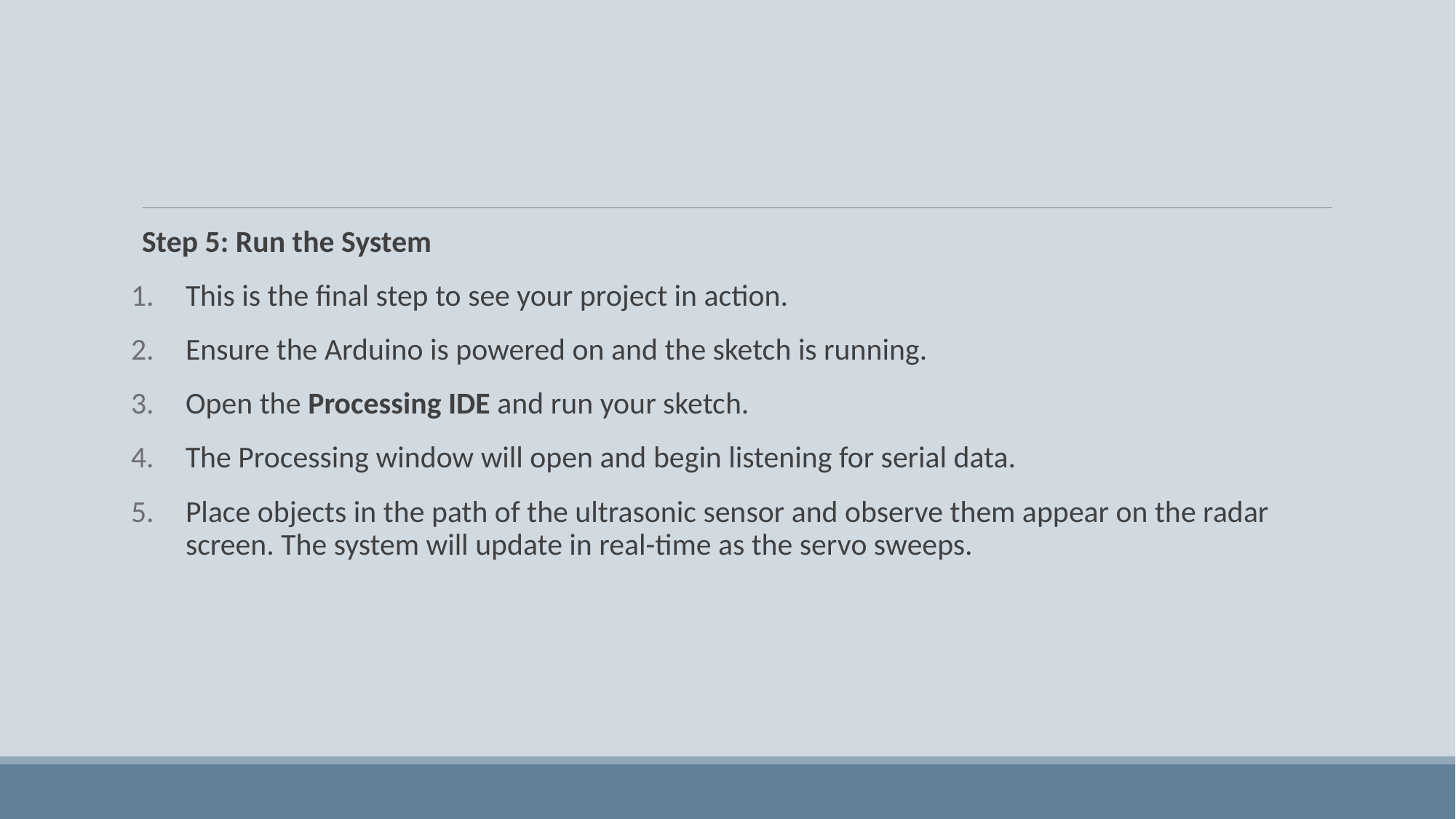

#
Step 5: Run the System
This is the final step to see your project in action.
Ensure the Arduino is powered on and the sketch is running.
Open the Processing IDE and run your sketch.
The Processing window will open and begin listening for serial data.
Place objects in the path of the ultrasonic sensor and observe them appear on the radar screen. The system will update in real-time as the servo sweeps.